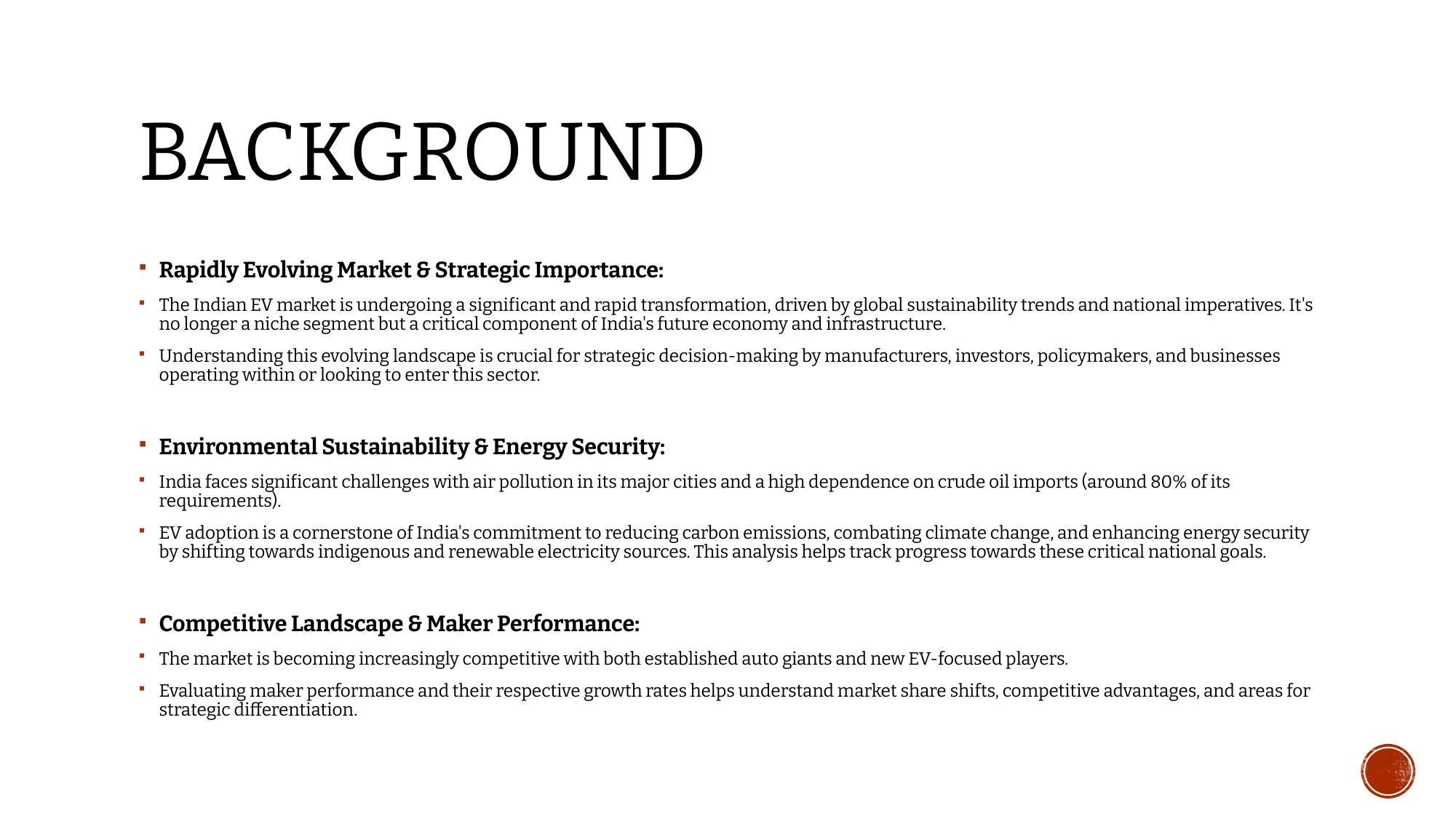

# Background
Rapidly Evolving Market & Strategic Importance:
The Indian EV market is undergoing a significant and rapid transformation, driven by global sustainability trends and national imperatives. It's no longer a niche segment but a critical component of India's future economy and infrastructure.
Understanding this evolving landscape is crucial for strategic decision-making by manufacturers, investors, policymakers, and businesses operating within or looking to enter this sector.

Environmental Sustainability & Energy Security:
India faces significant challenges with air pollution in its major cities and a high dependence on crude oil imports (around 80% of its requirements).
EV adoption is a cornerstone of India's commitment to reducing carbon emissions, combating climate change, and enhancing energy security by shifting towards indigenous and renewable electricity sources. This analysis helps track progress towards these critical national goals.

Competitive Landscape & Maker Performance:
The market is becoming increasingly competitive with both established auto giants and new EV-focused players.
Evaluating maker performance and their respective growth rates helps understand market share shifts, competitive advantages, and areas for strategic differentiation.